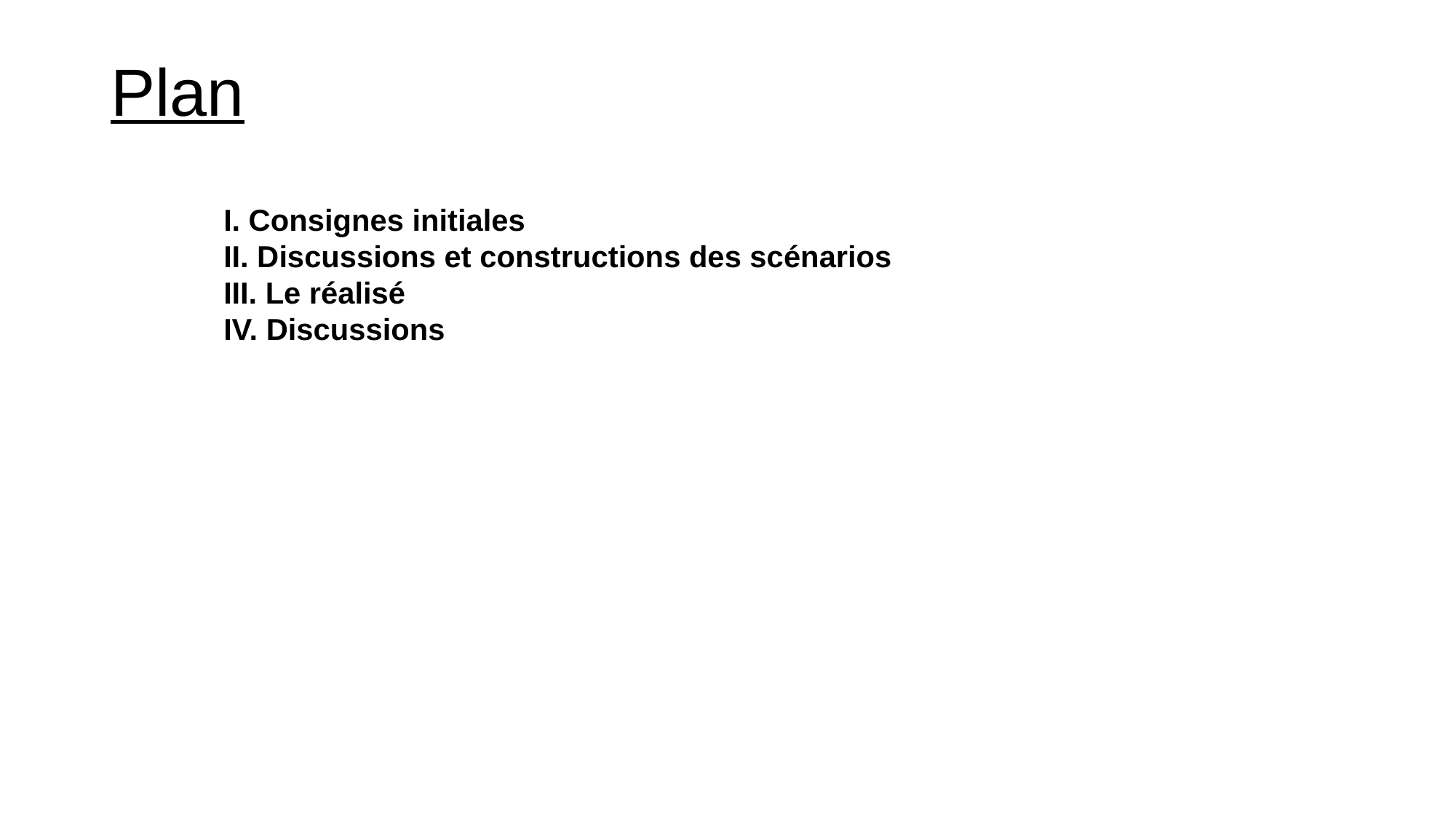

# Plan
I. Consignes initiales
II. Discussions et constructions des scénarios
III. Le réalisé
IV. Discussions